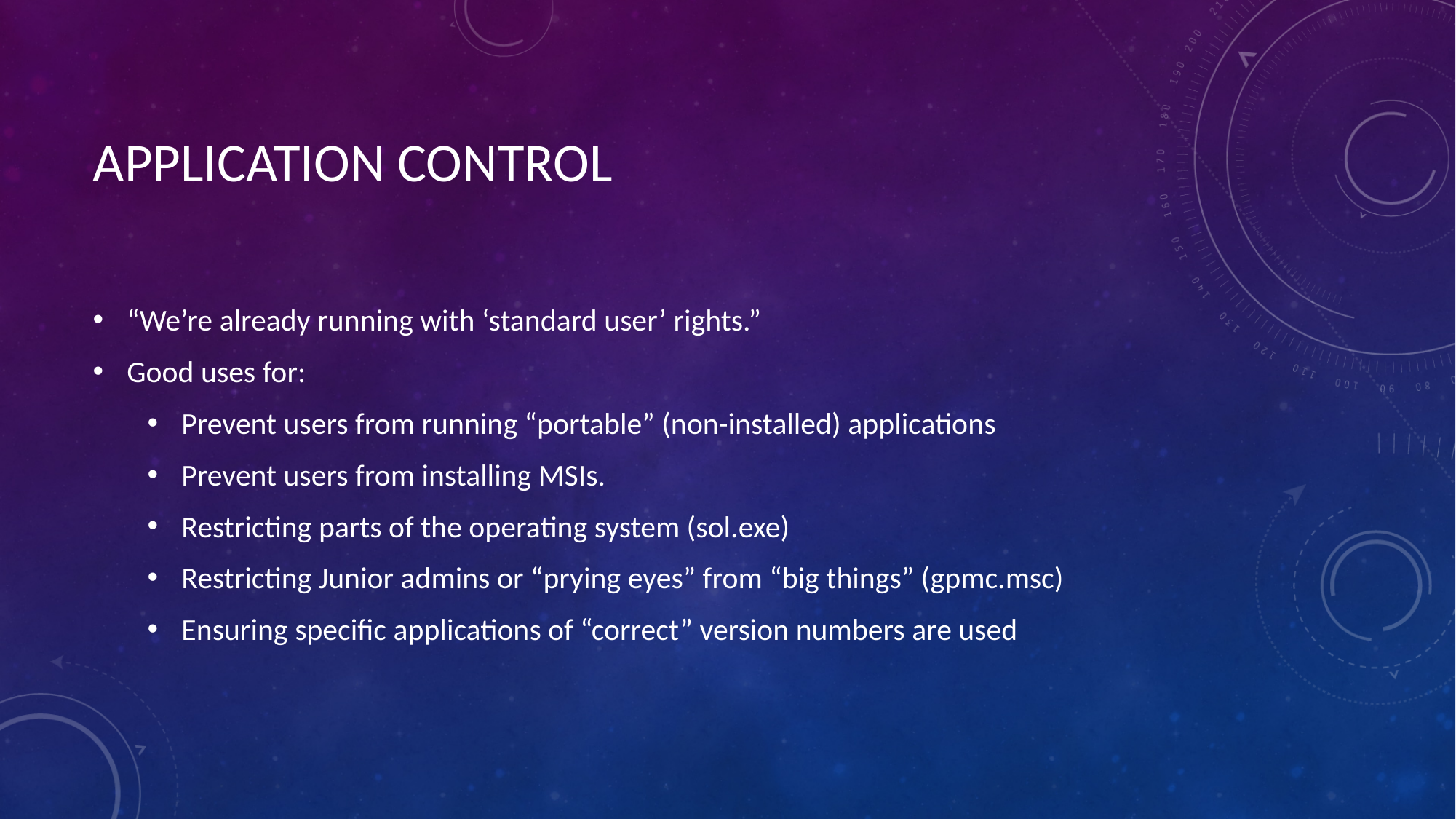

# Application control
“We’re already running with ‘standard user’ rights.”
Good uses for:
Prevent users from running “portable” (non-installed) applications
Prevent users from installing MSIs.
Restricting parts of the operating system (sol.exe)
Restricting Junior admins or “prying eyes” from “big things” (gpmc.msc)
Ensuring specific applications of “correct” version numbers are used